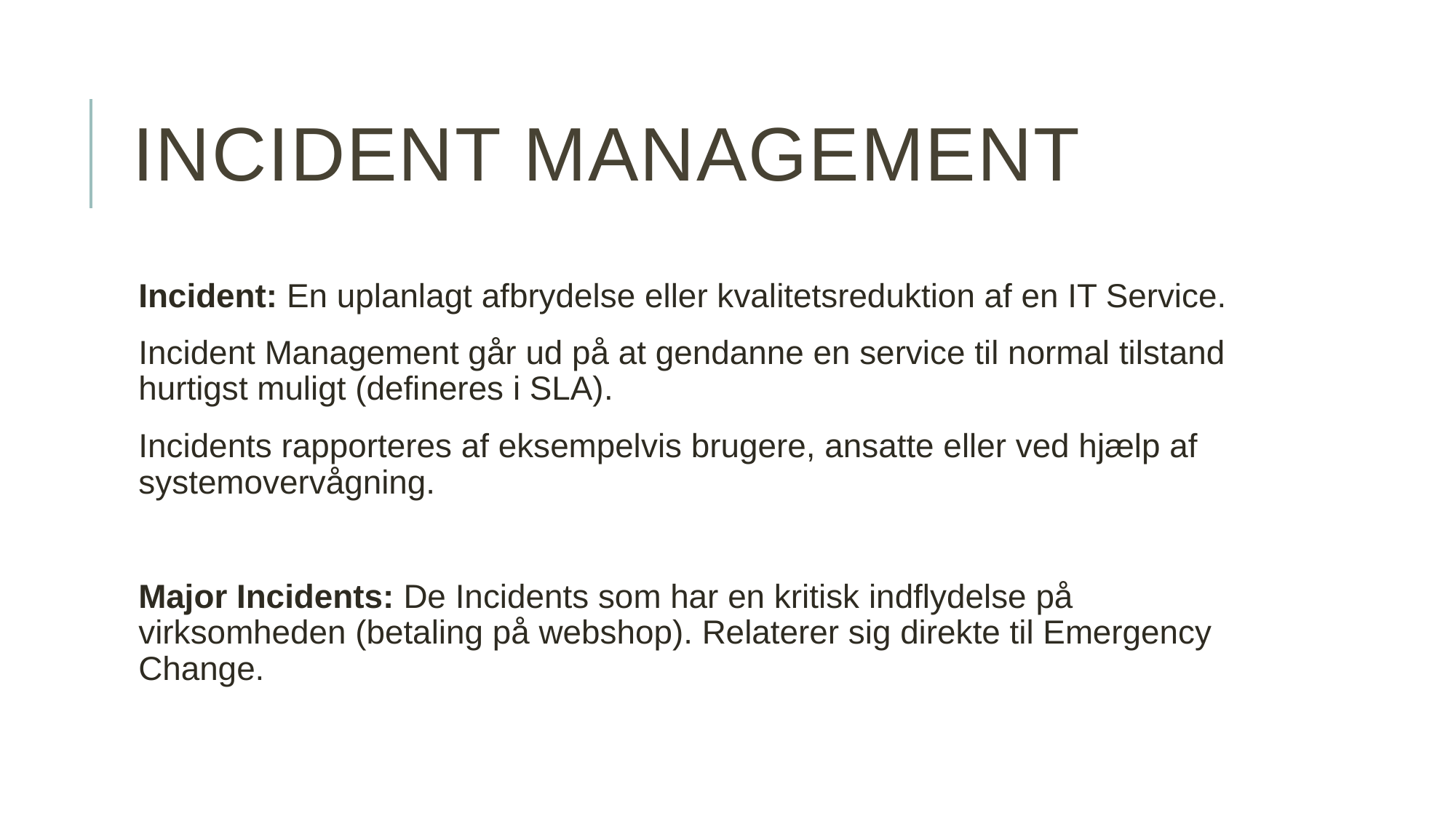

# Incident management
Incident: En uplanlagt afbrydelse eller kvalitetsreduktion af en IT Service.
Incident Management går ud på at gendanne en service til normal tilstand hurtigst muligt (defineres i SLA).
Incidents rapporteres af eksempelvis brugere, ansatte eller ved hjælp af systemovervågning.

Major Incidents: De Incidents som har en kritisk indflydelse på virksomheden (betaling på webshop). Relaterer sig direkte til Emergency Change.